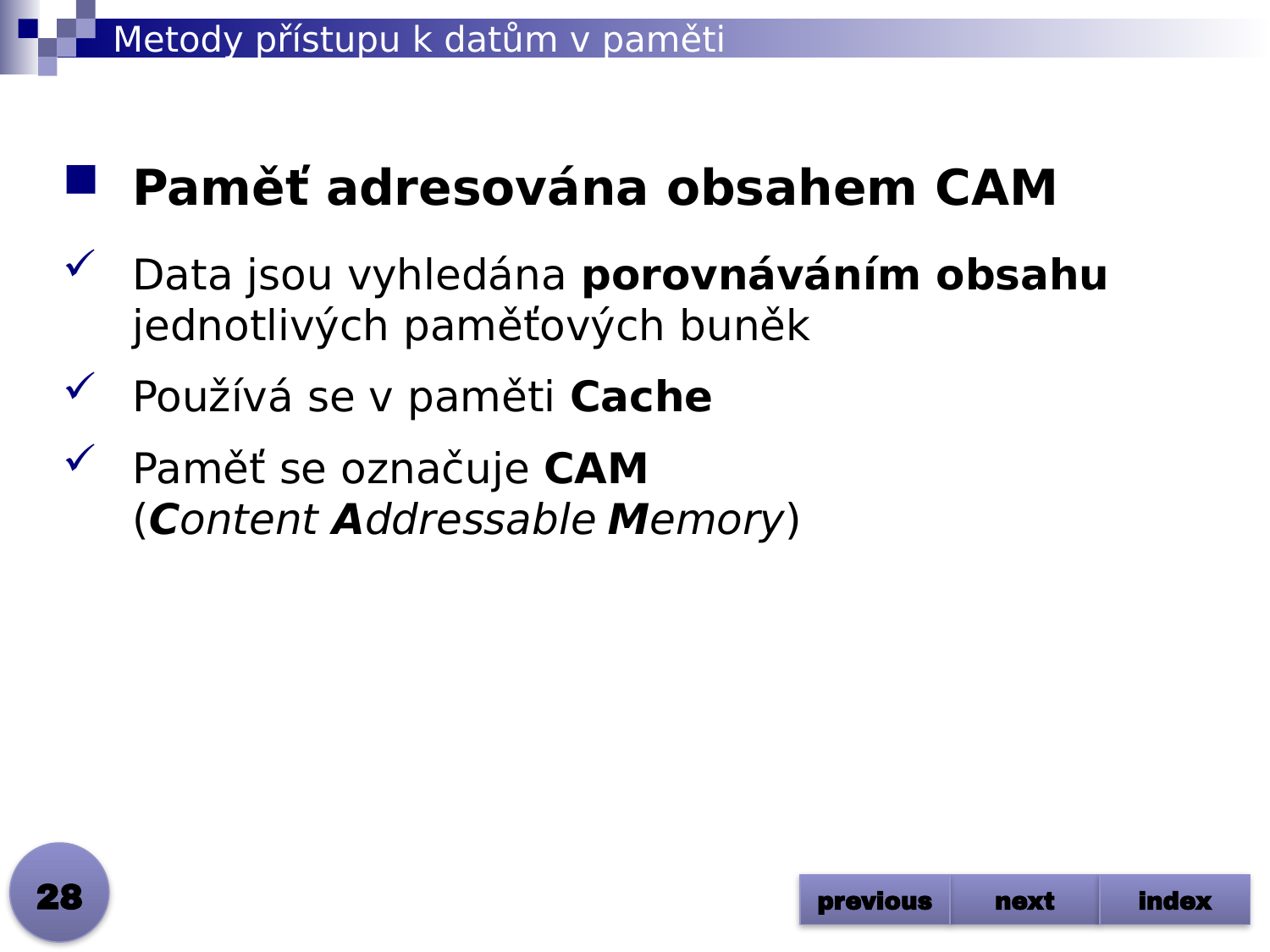

# Metody přístupu k datům v paměti
Paměť adresována obsahem CAM
Data jsou vyhledána porovnáváním obsahu jednotlivých paměťových buněk
Používá se v paměti Cache
Paměť se označuje CAM
(Content Addressable Memory)

28
previous
next
index